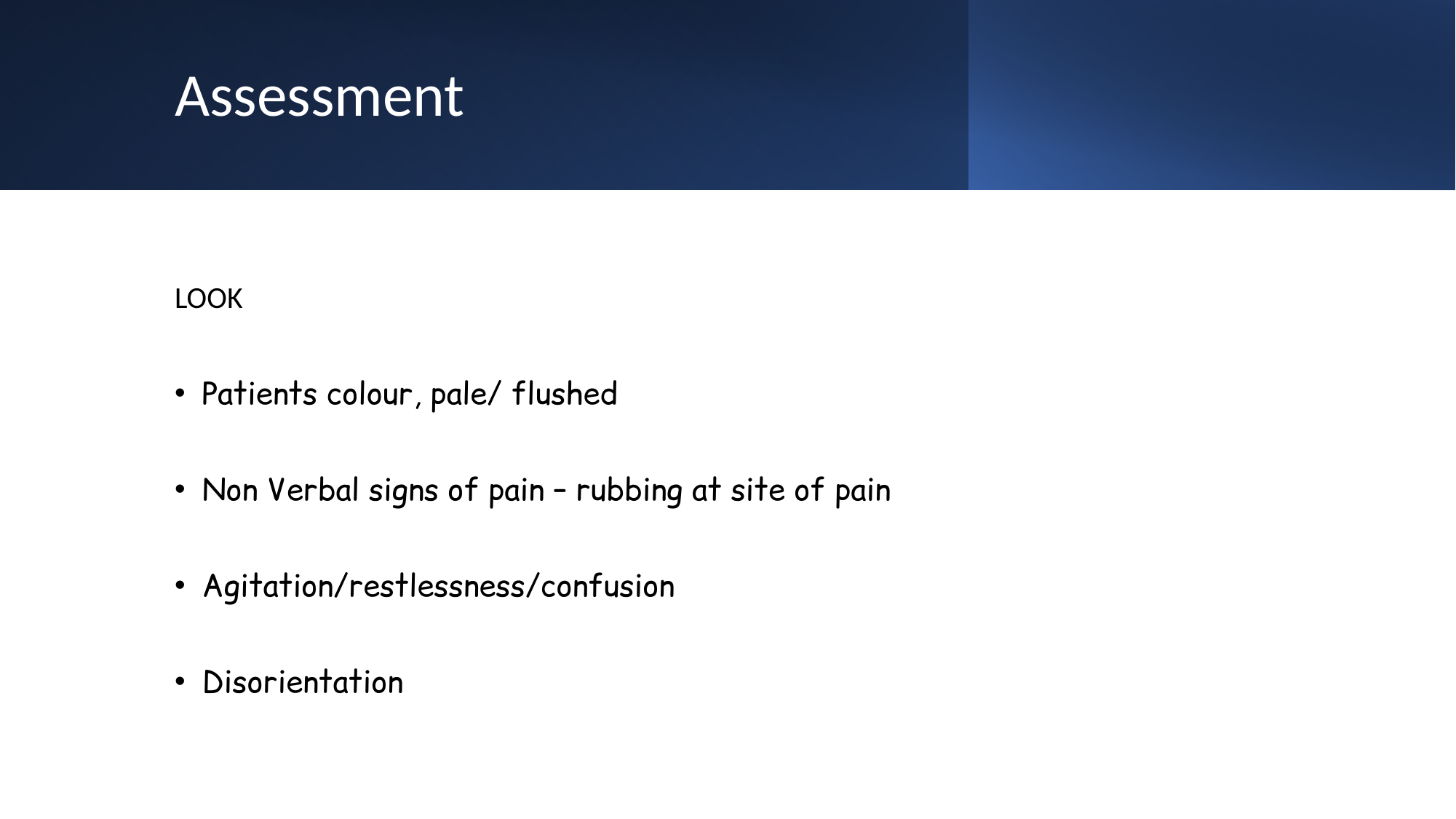

# Assessment
LOOK

Patients colour, pale/ flushed

Non Verbal signs of pain – rubbing at site of pain

Agitation/restlessness/confusion

Disorientation